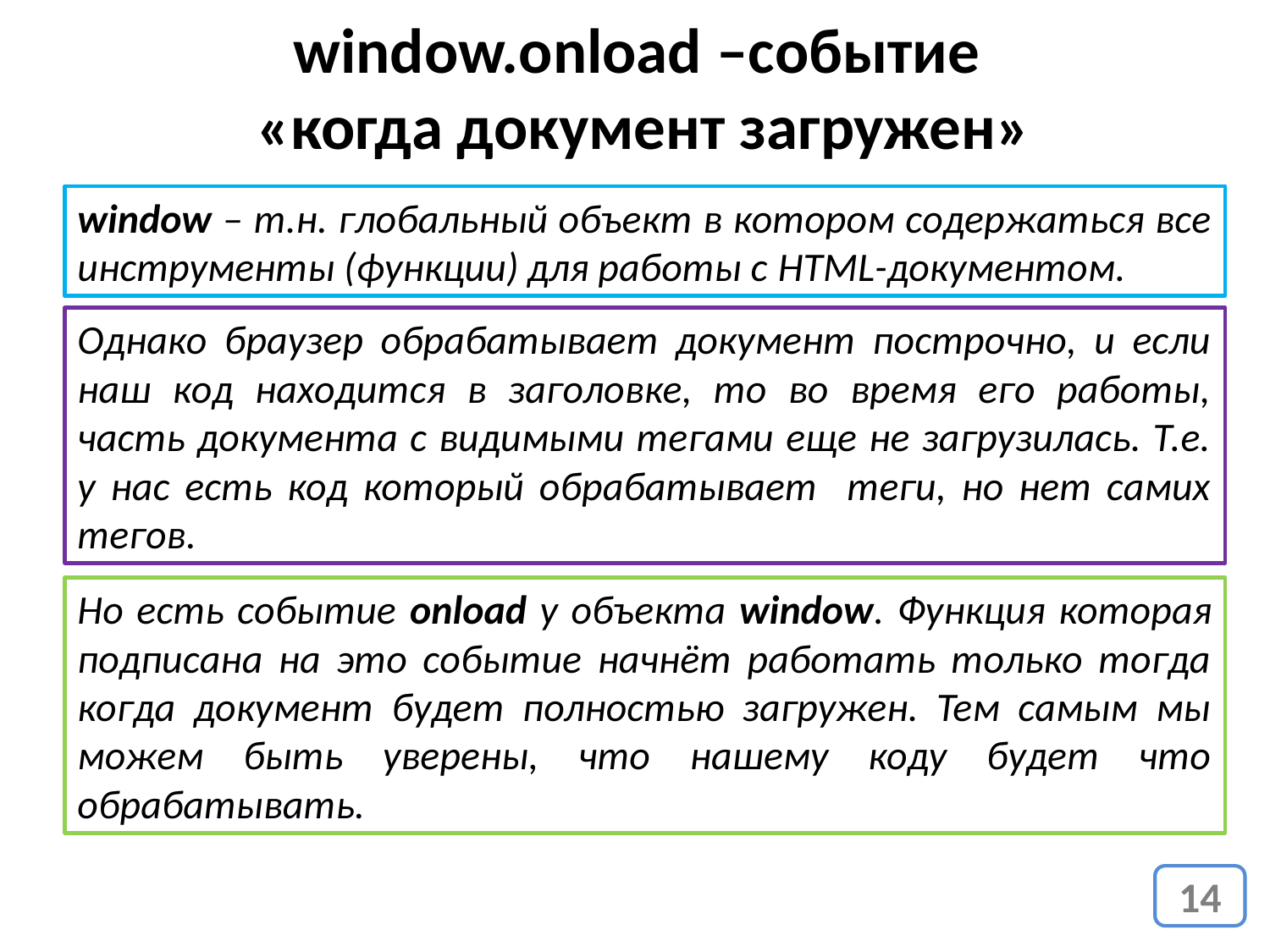

window.onload –событие
«когда документ загружен»
window – т.н. глобальный объект в котором содержаться все инструменты (функции) для работы с HTML-документом.
Однако браузер обрабатывает документ построчно, и если наш код находится в заголовке, то во время его работы, часть документа с видимыми тегами еще не загрузилась. Т.е. у нас есть код который обрабатывает  теги, но нет самих тегов.
Но есть событие onload у объекта window. Функция которая подписана на это событие начнёт работать только тогда когда документ будет полностью загружен. Тем самым мы можем быть уверены, что нашему коду будет что обрабатывать.
14